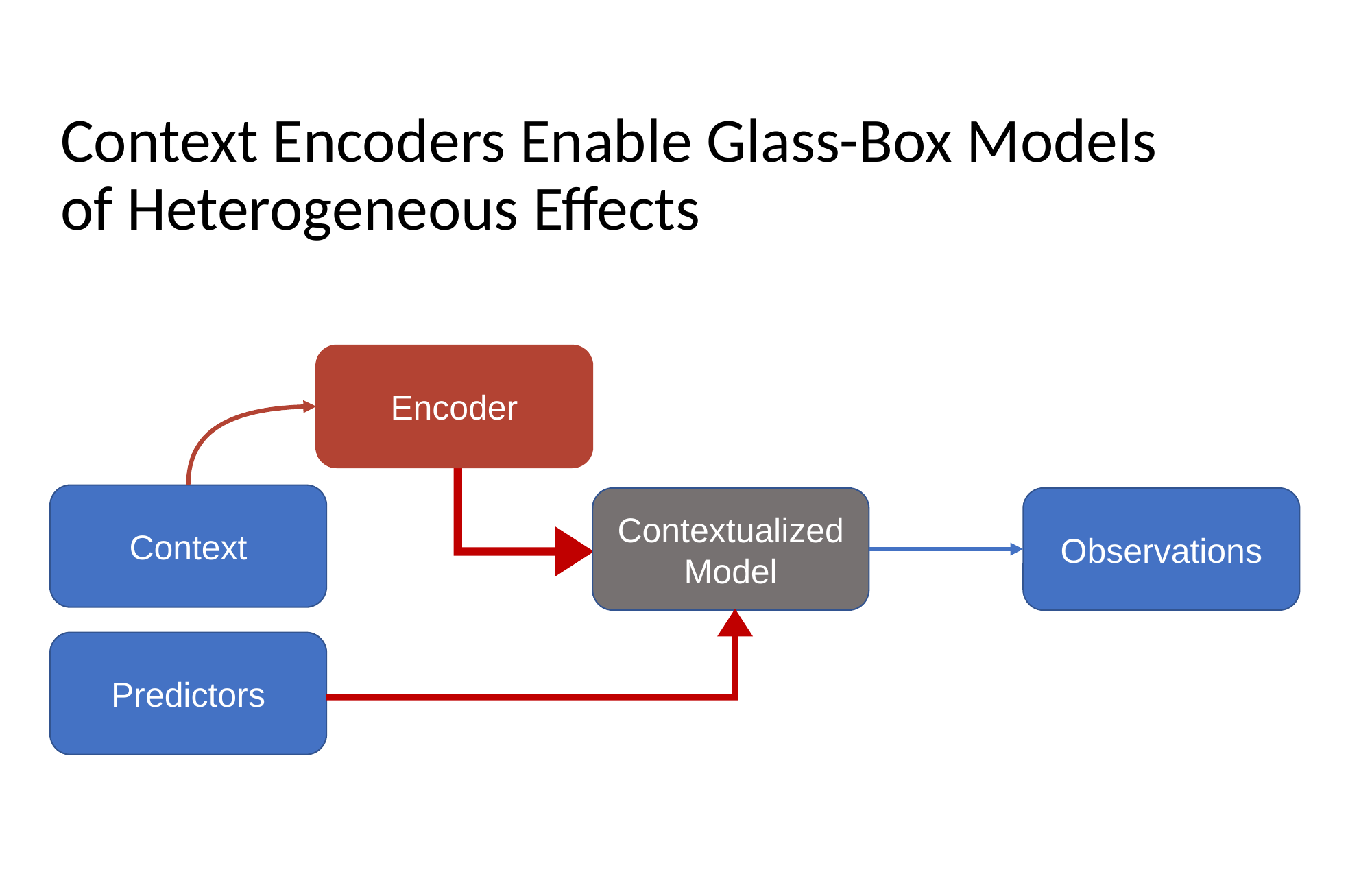

# Context Encoders Enable Glass-Box Models of Heterogeneous Effects
Encoder

Context
Contextualized Model
Observations

Predictors